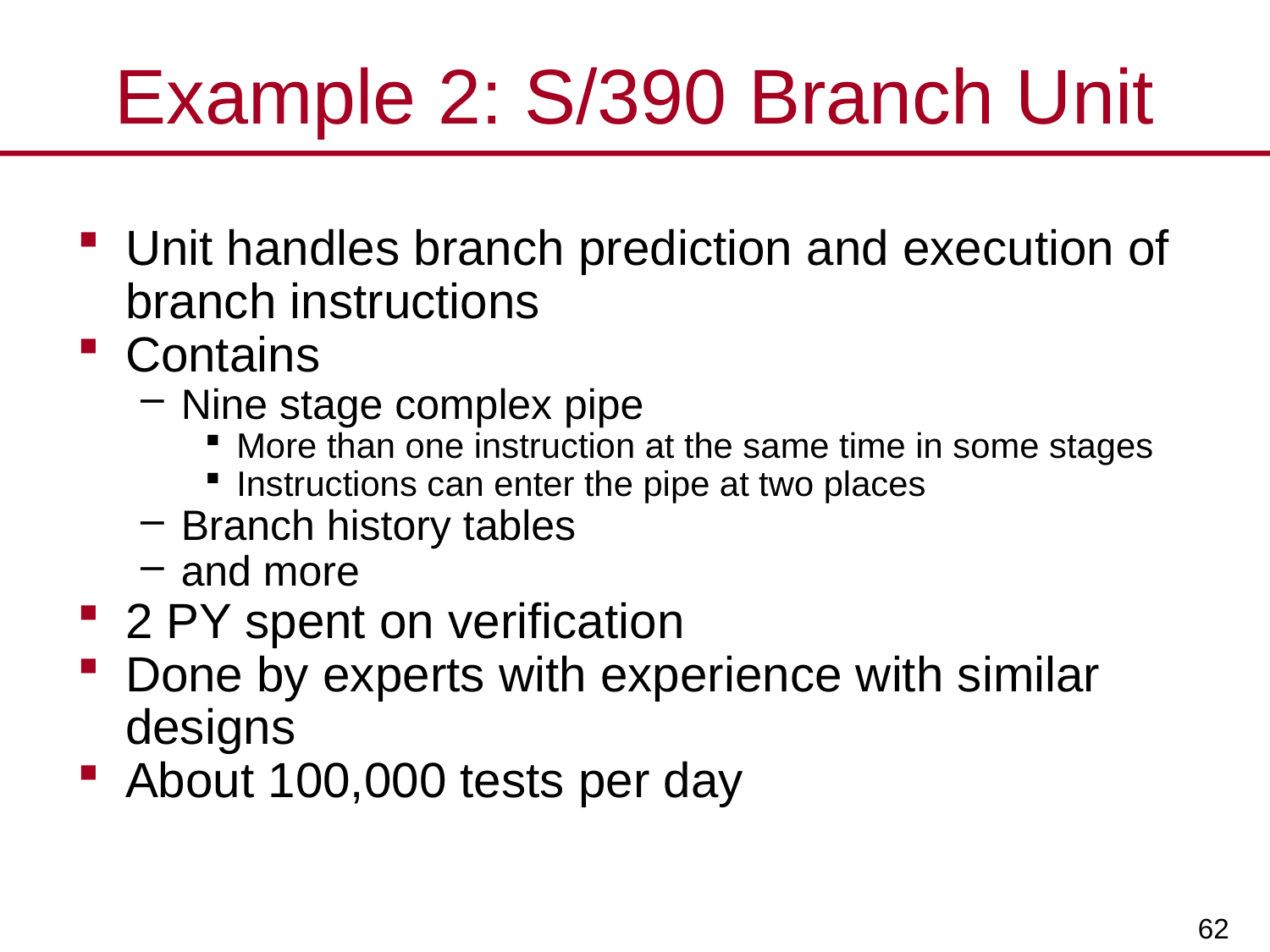

# Example 2: S/390 Branch Unit
Unit handles branch prediction and execution of branch instructions
Contains
Nine stage complex pipe
More than one instruction at the same time in some stages
Instructions can enter the pipe at two places
Branch history tables
and more
2 PY spent on verification
Done by experts with experience with similar designs
About 100,000 tests per day